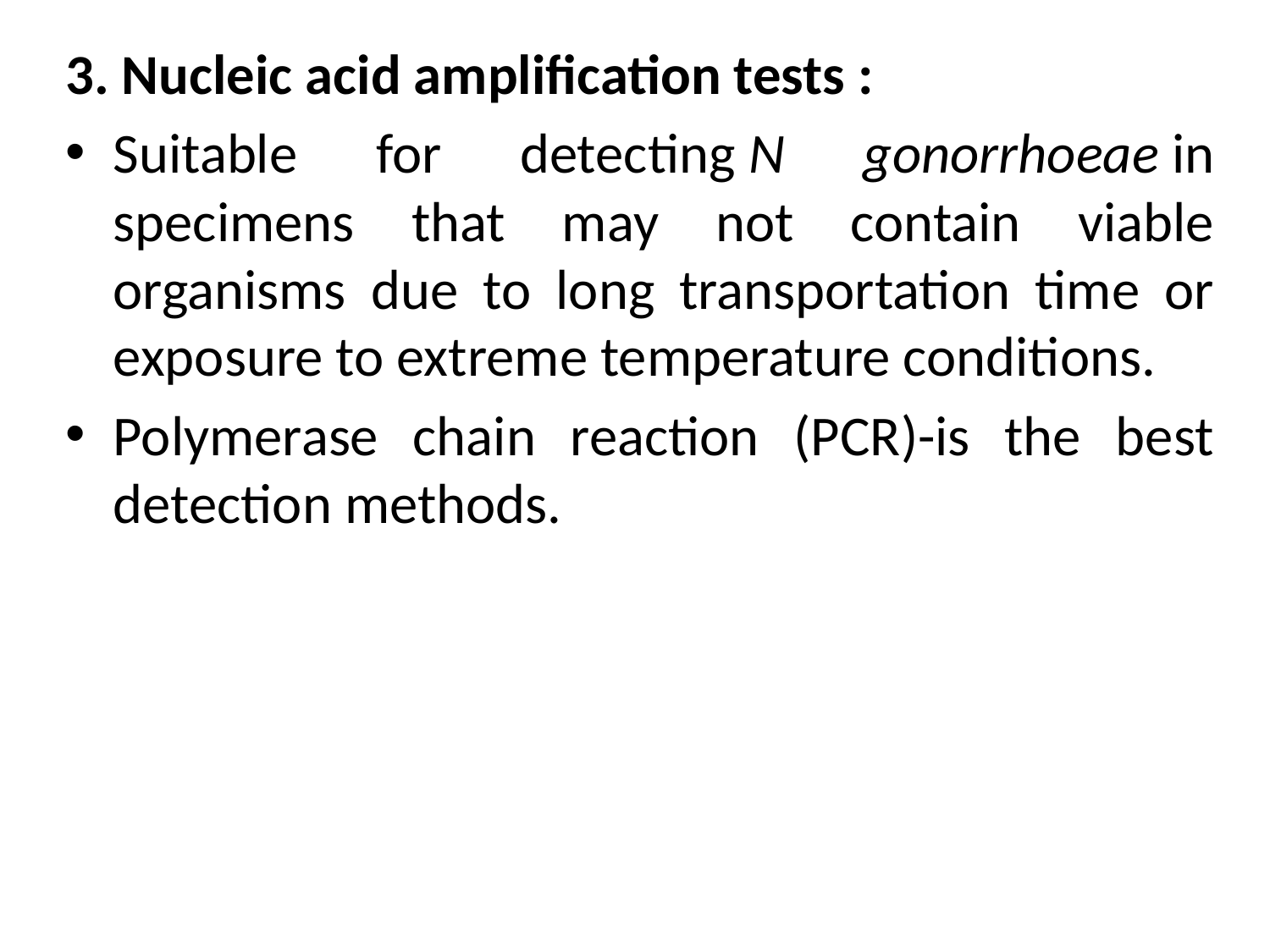

3. Nucleic acid amplification tests :
Suitable for detecting N gonorrhoeae in specimens that may not contain viable organisms due to long transportation time or exposure to extreme temperature conditions.
Polymerase chain reaction (PCR)-is the best detection methods.